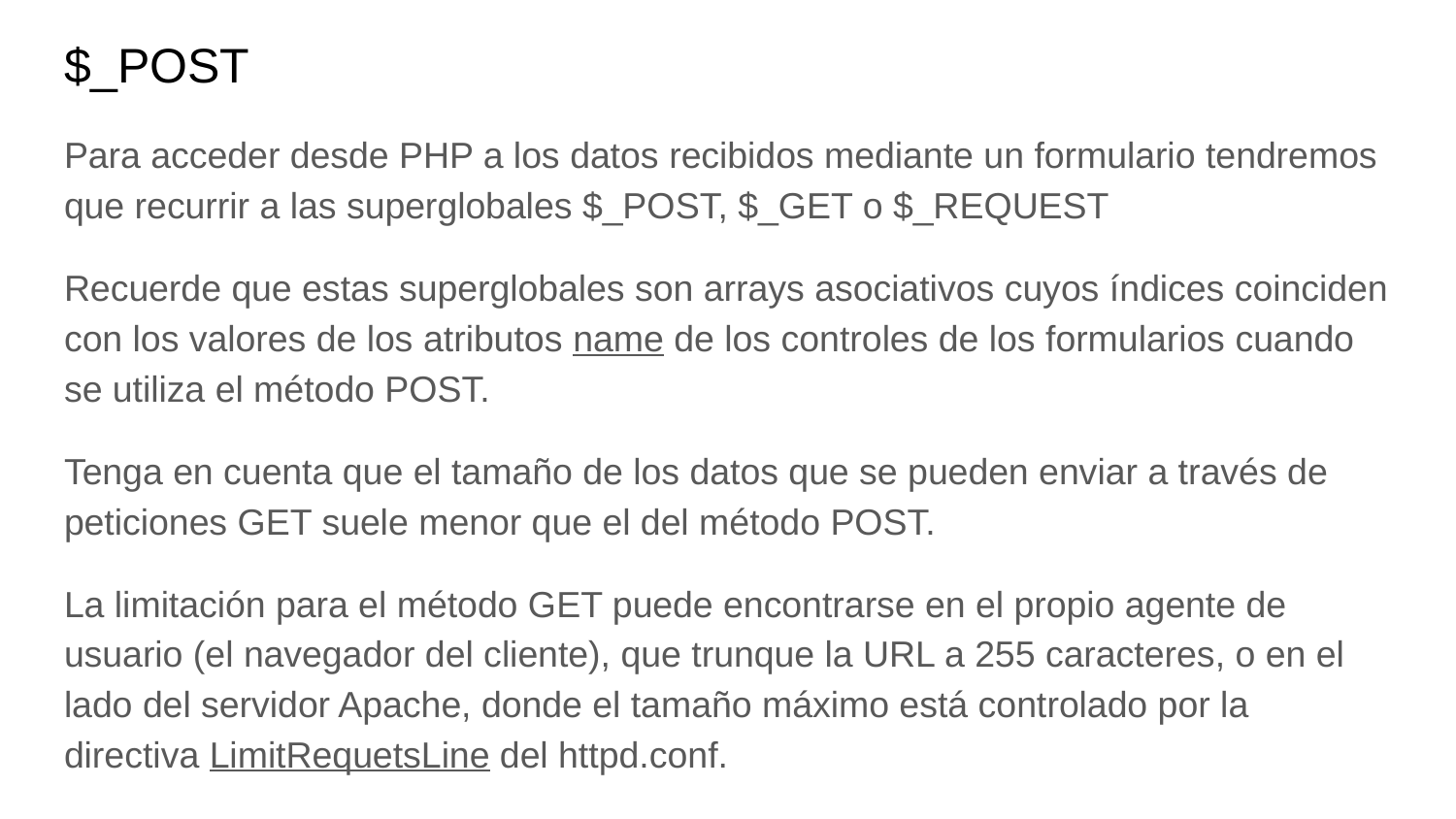

# $_POST
Para acceder desde PHP a los datos recibidos mediante un formulario tendremos que recurrir a las superglobales $_POST, $_GET o $_REQUEST
Recuerde que estas superglobales son arrays asociativos cuyos índices coinciden con los valores de los atributos name de los controles de los formularios cuando se utiliza el método POST.
Tenga en cuenta que el tamaño de los datos que se pueden enviar a través de peticiones GET suele menor que el del método POST.
La limitación para el método GET puede encontrarse en el propio agente de usuario (el navegador del cliente), que trunque la URL a 255 caracteres, o en el lado del servidor Apache, donde el tamaño máximo está controlado por la directiva LimitRequetsLine del httpd.conf.